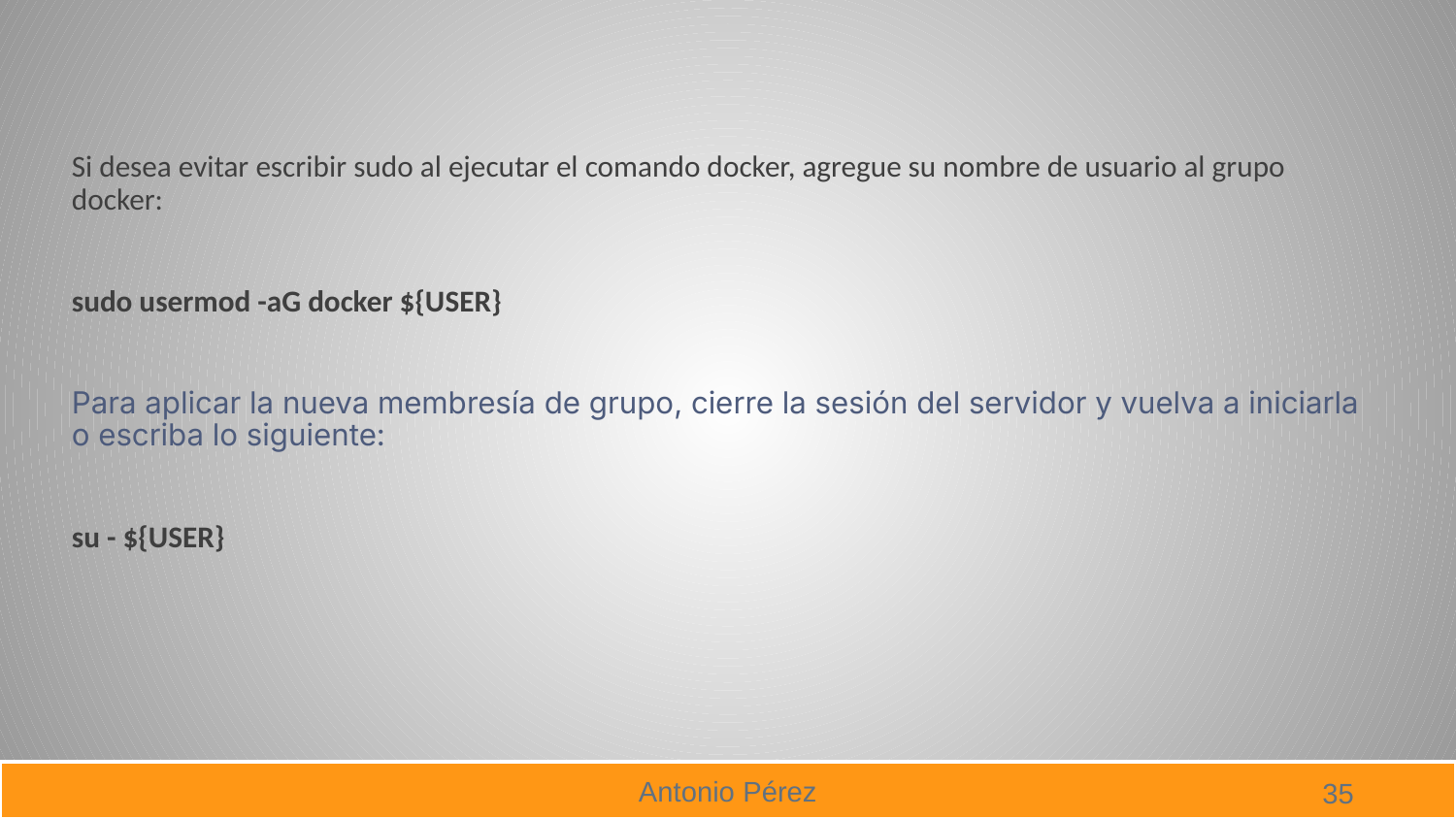

#
Si desea evitar escribir sudo al ejecutar el comando docker, agregue su nombre de usuario al grupo docker:

sudo usermod -aG docker ${USER}

Para aplicar la nueva membresía de grupo, cierre la sesión del servidor y vuelva a iniciarla o escriba lo siguiente:

su - ${USER}